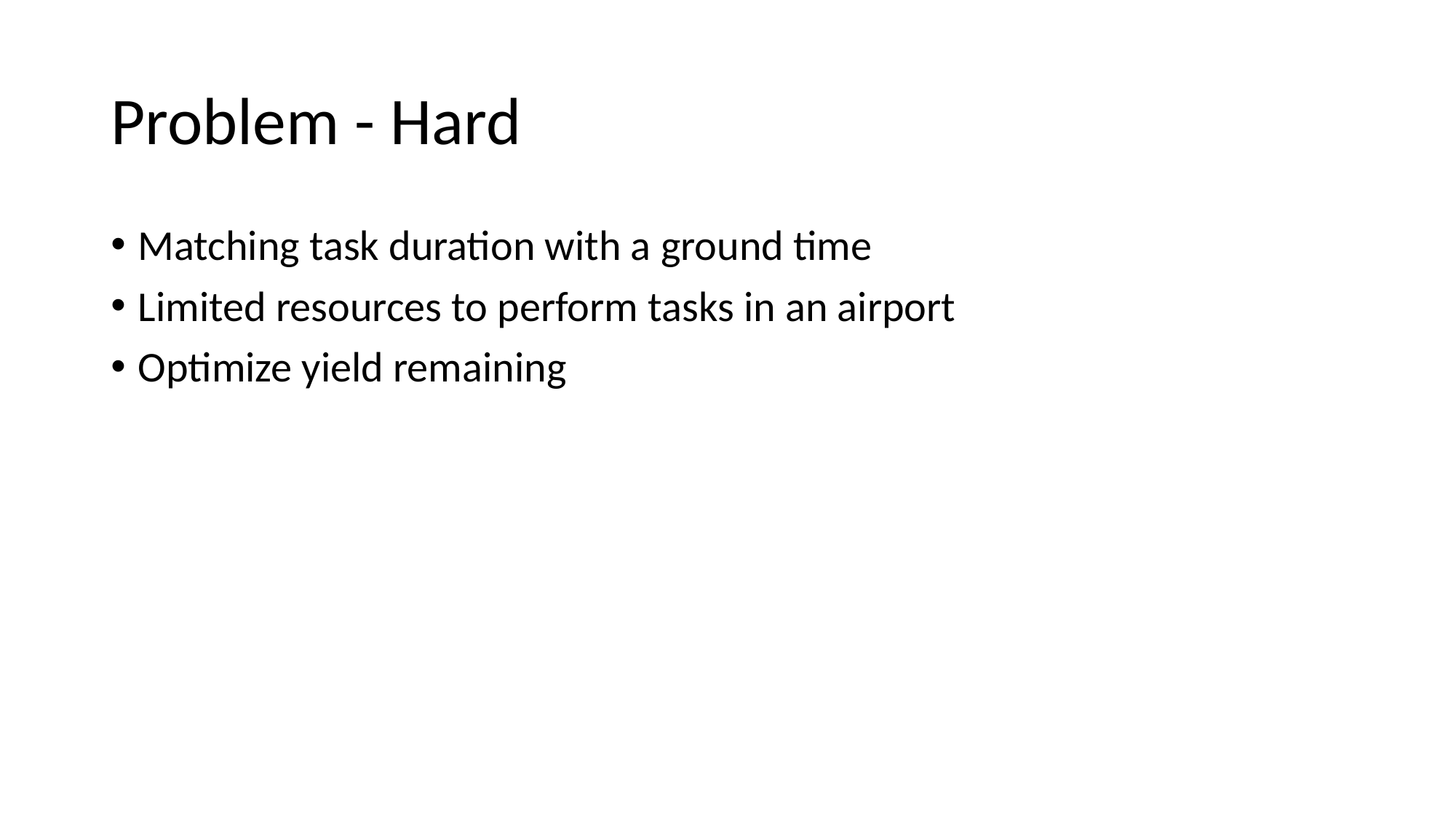

# Problem - Hard
Matching task duration with a ground time
Limited resources to perform tasks in an airport
Optimize yield remaining